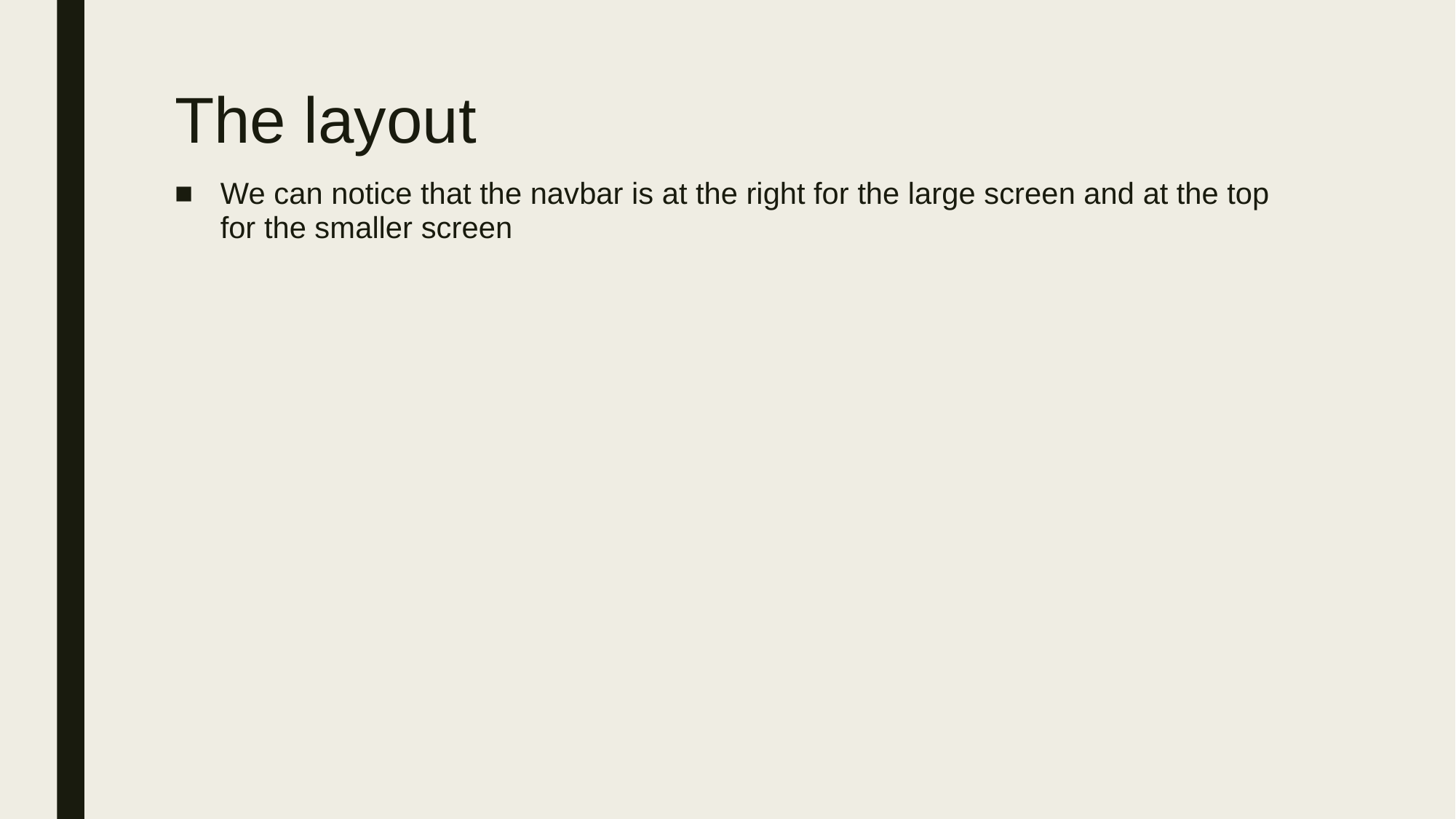

# The layout
We can notice that the navbar is at the right for the large screen and at the top for the smaller screen